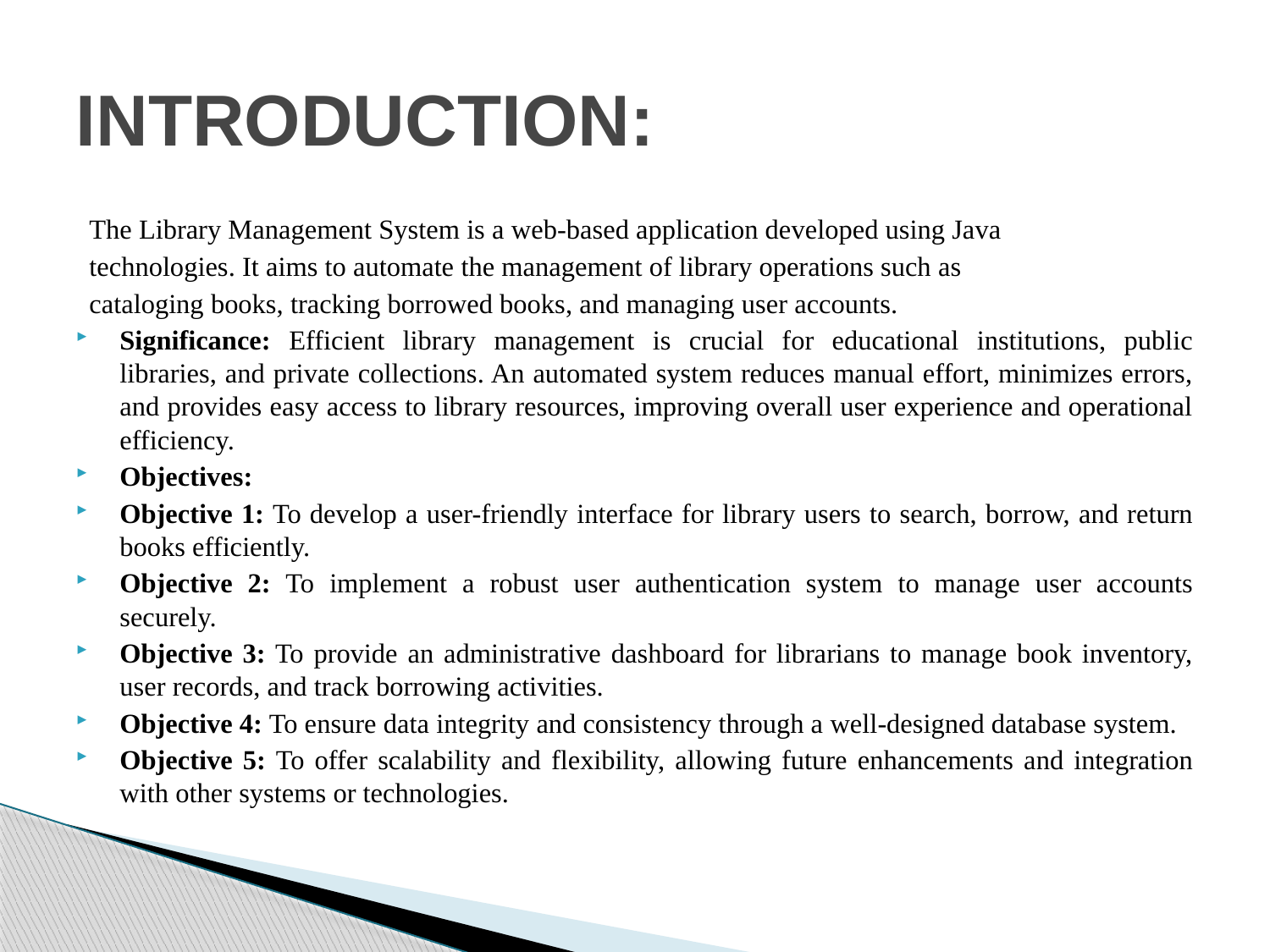

# INTRODUCTION:
The Library Management System is a web-based application developed using Java
technologies. It aims to automate the management of library operations such as
cataloging books, tracking borrowed books, and managing user accounts.
Significance: Efficient library management is crucial for educational institutions, public libraries, and private collections. An automated system reduces manual effort, minimizes errors, and provides easy access to library resources, improving overall user experience and operational efficiency.
Objectives:
Objective 1: To develop a user-friendly interface for library users to search, borrow, and return books efficiently.
Objective 2: To implement a robust user authentication system to manage user accounts securely.
Objective 3: To provide an administrative dashboard for librarians to manage book inventory, user records, and track borrowing activities.
Objective 4: To ensure data integrity and consistency through a well-designed database system.
Objective 5: To offer scalability and flexibility, allowing future enhancements and integration with other systems or technologies.